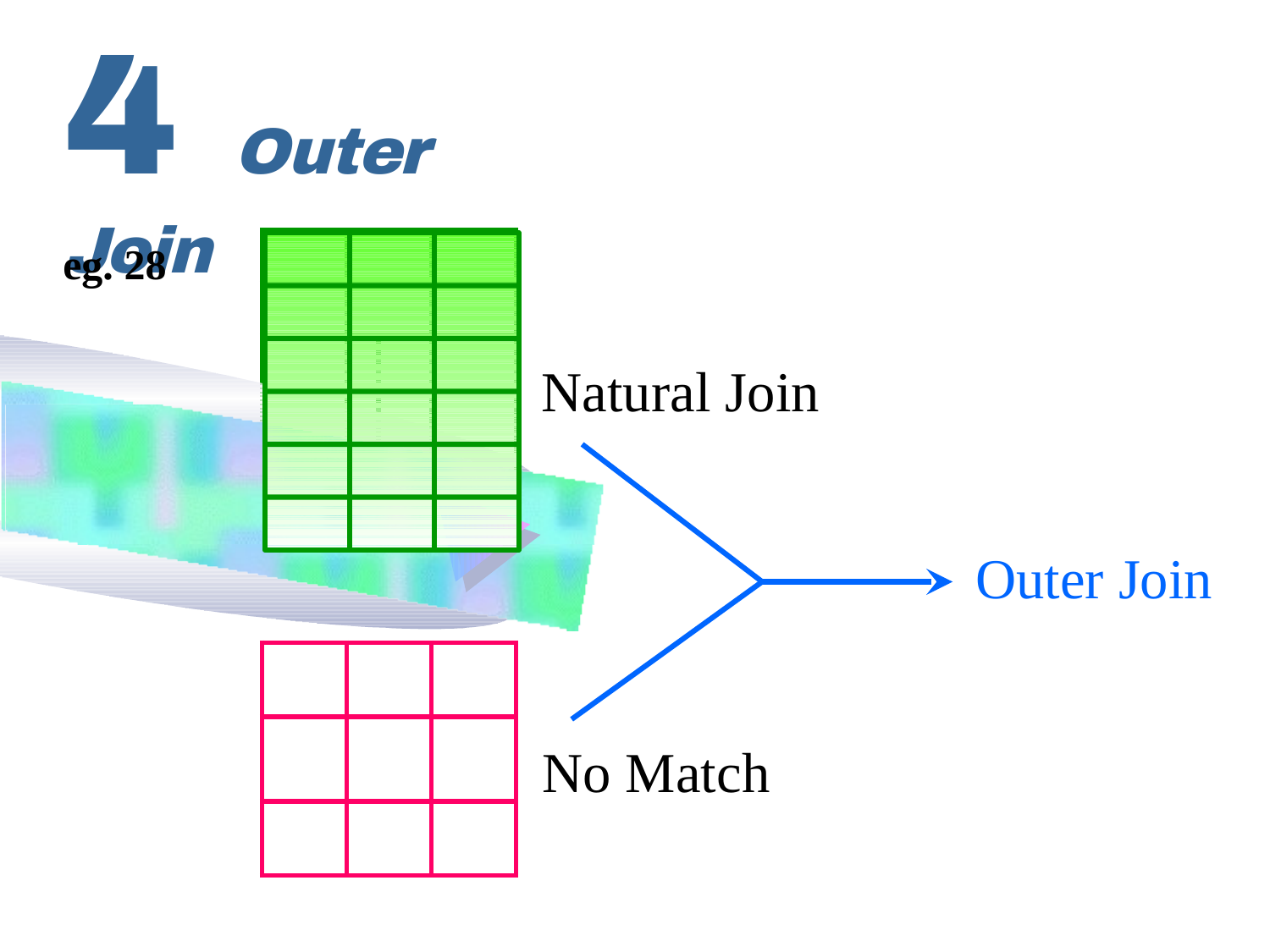

# 4 Outer Join
|  |  |  |  |
| --- | --- | --- | --- |
|  |  |  |  |
|  |  |  |  |
|  |  |  |  |
|  |  |  |  |

eg. 28

Natural Join

Outer Join

No Match

|  |  |  |
| --- | --- | --- |
|  |  |  |
|  |  |  |